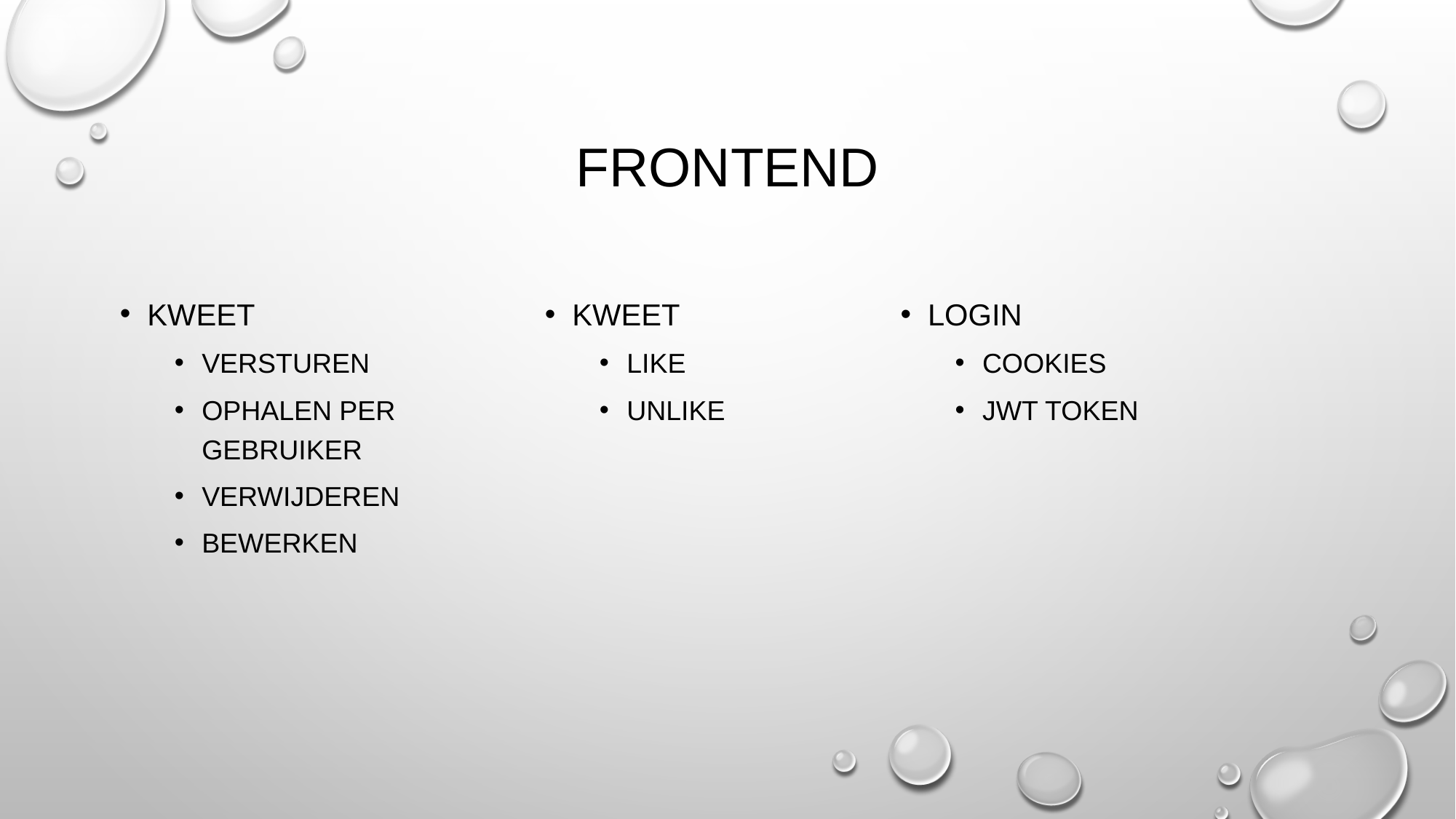

# Frontend
Kweet
Like
Unlike
KweeT
Versturen
Ophalen per gebruiker
Verwijderen
Bewerken
Login
Cookies
JWT Token